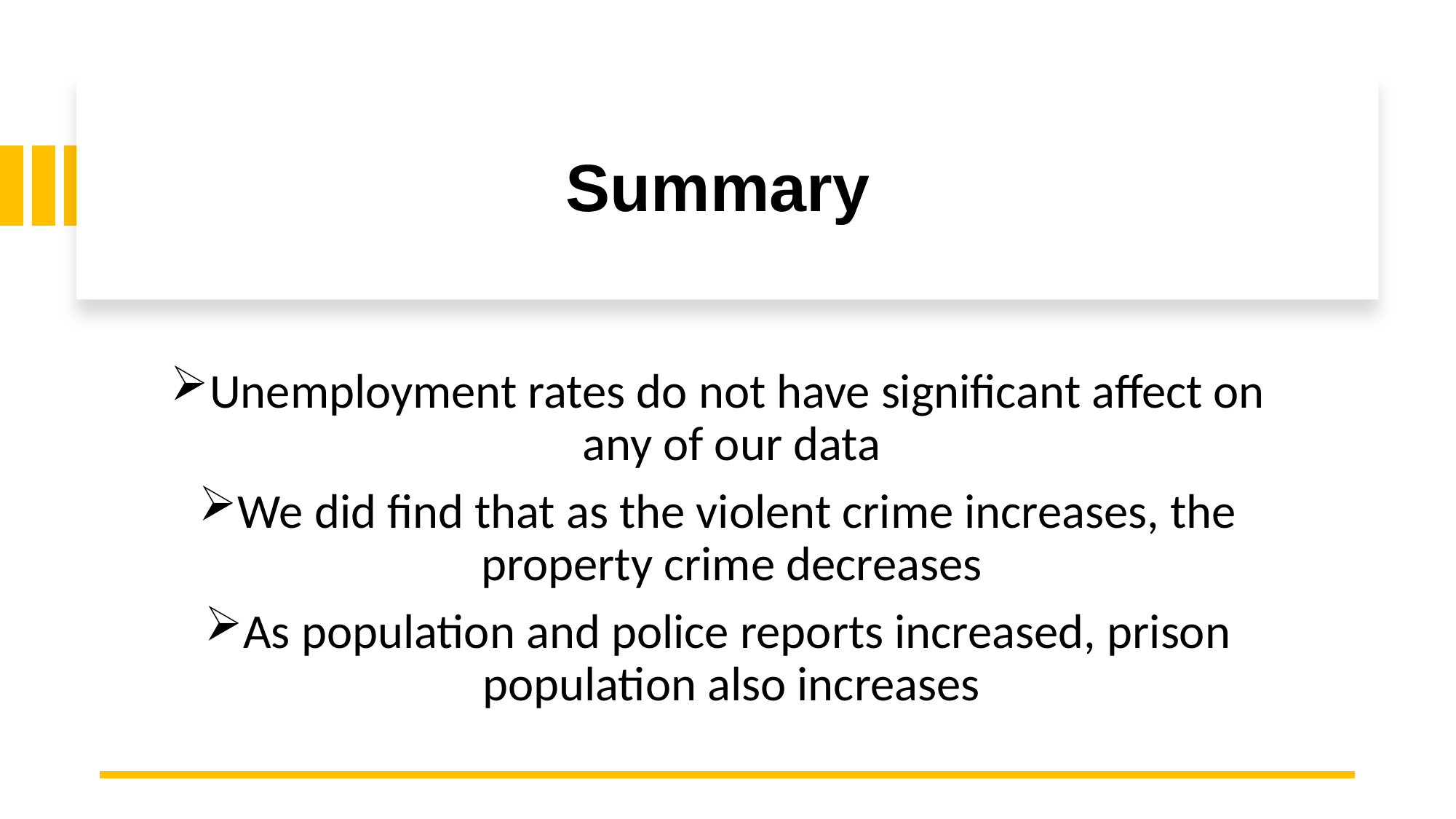

# Summary

Unemployment rates do not have significant affect on any of our data
We did find that as the violent crime increases, the property crime decreases
As population and police reports increased, prison population also increases